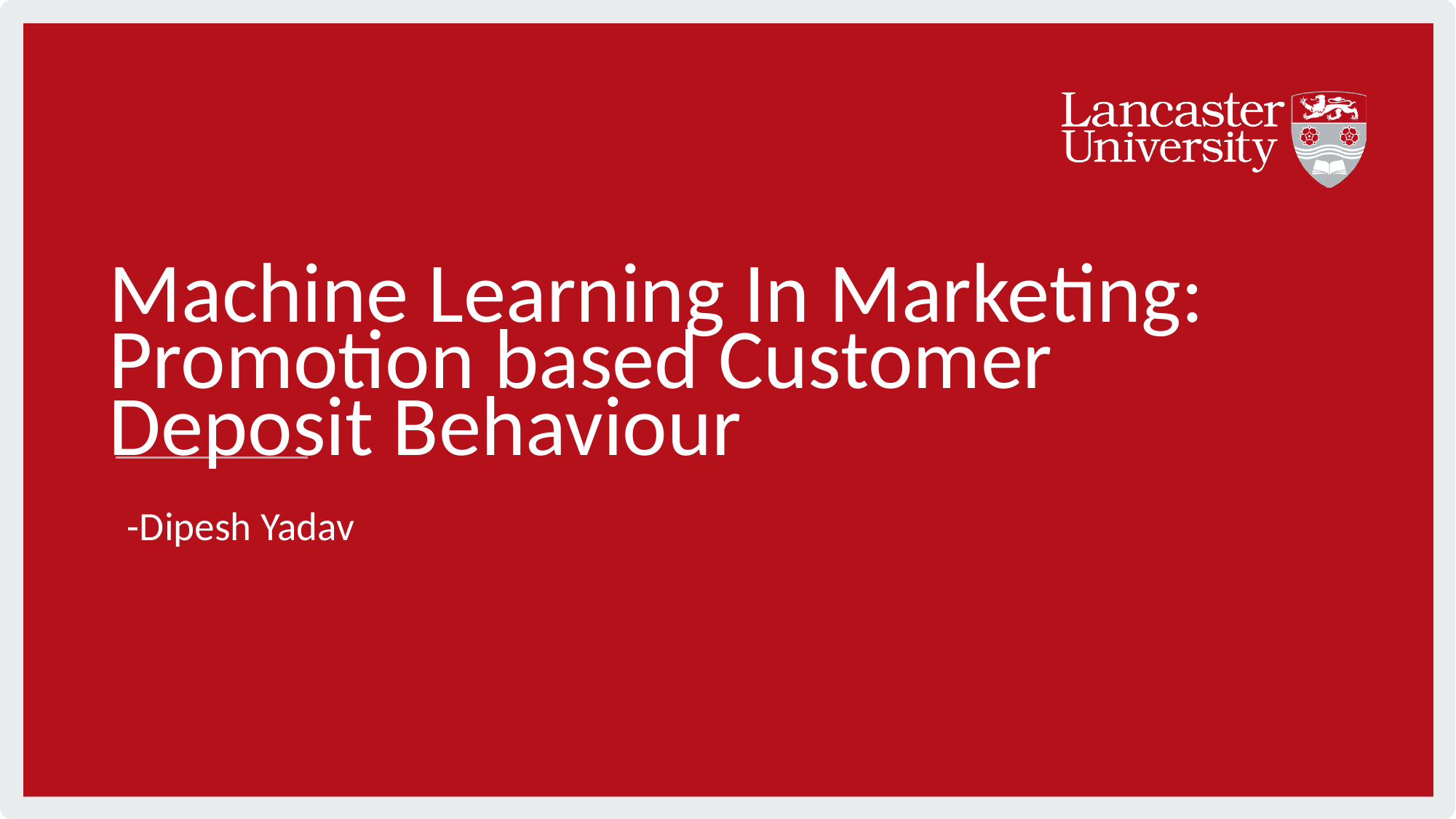

# Machine Learning In Marketing: Promotion based Customer Deposit Behaviour
-Dipesh Yadav